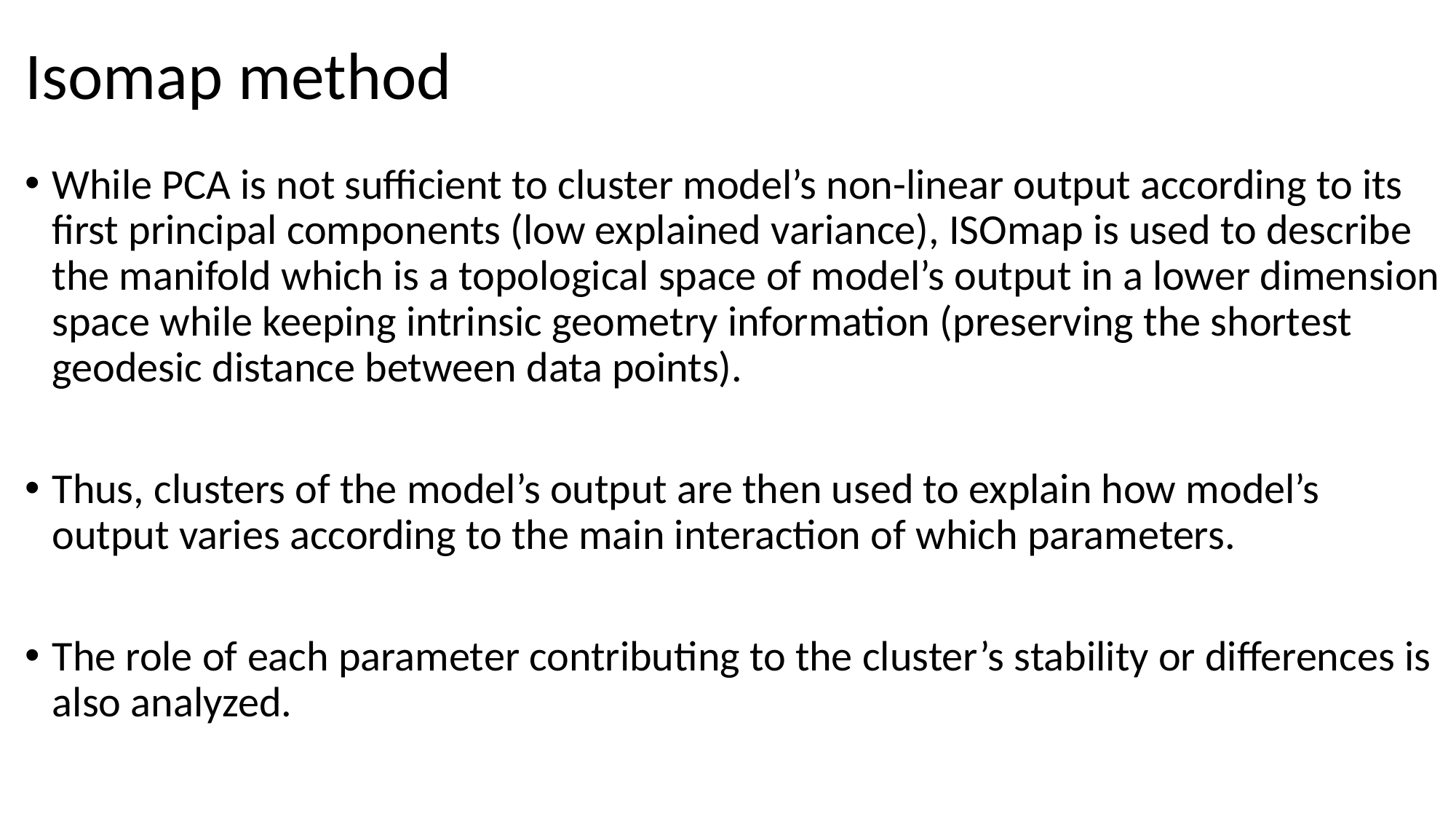

# Isomap method
While PCA is not sufficient to cluster model’s non-linear output according to its first principal components (low explained variance), ISOmap is used to describe the manifold which is a topological space of model’s output in a lower dimension space while keeping intrinsic geometry information (preserving the shortest geodesic distance between data points).

Thus, clusters of the model’s output are then used to explain how model’s output varies according to the main interaction of which parameters.

The role of each parameter contributing to the cluster’s stability or differences is also analyzed.